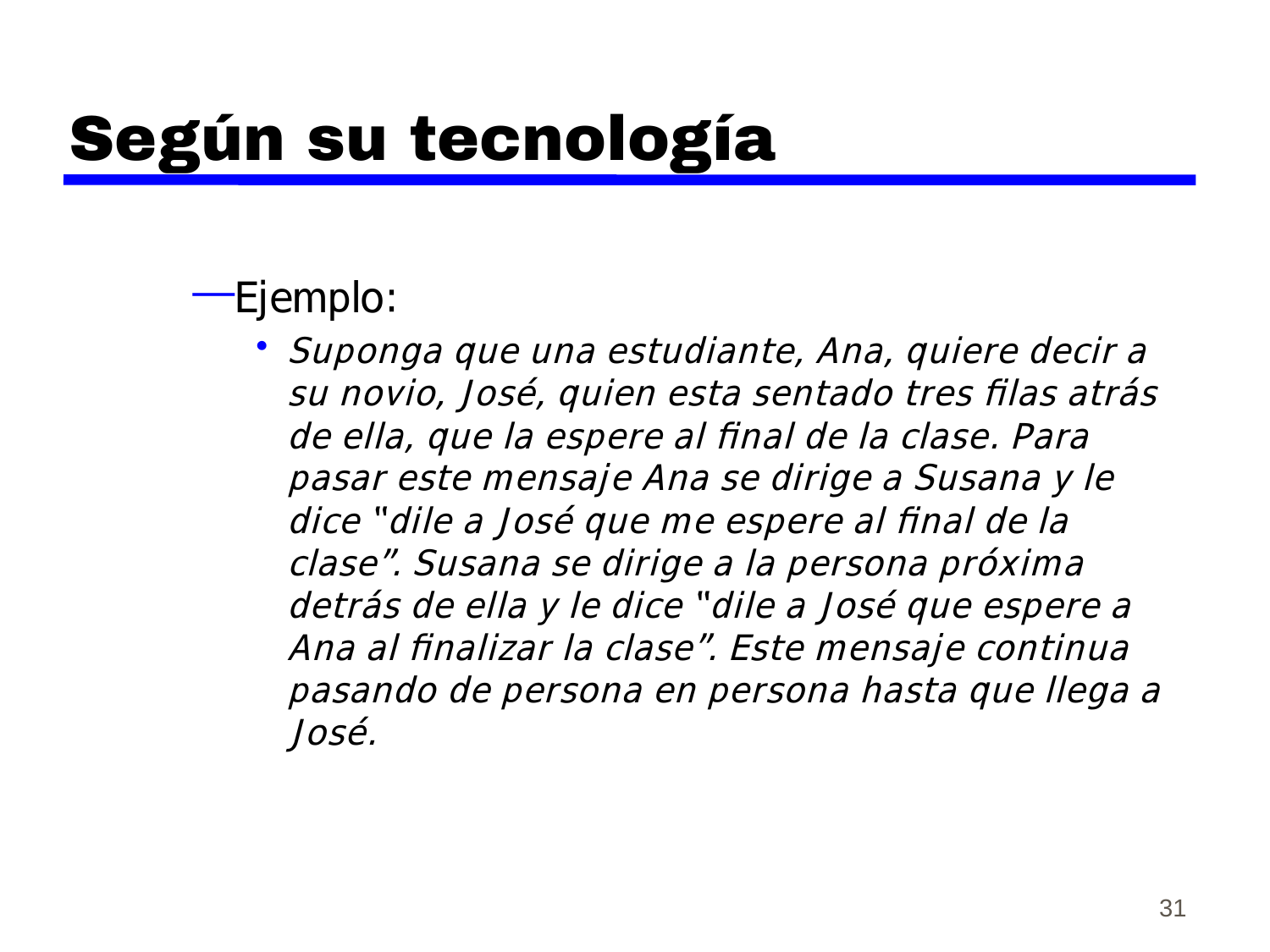

# Según su tecnología
Ejemplo:
Suponga que una estudiante, Ana, quiere decir a su novio, José, quien esta sentado tres filas atrás de ella, que la espere al final de la clase. Para pasar este mensaje Ana se dirige a Susana y le dice “dile a José que me espere al final de la clase”. Susana se dirige a la persona próxima detrás de ella y le dice “dile a José que espere a Ana al finalizar la clase”. Este mensaje continua pasando de persona en persona hasta que llega a José.
31